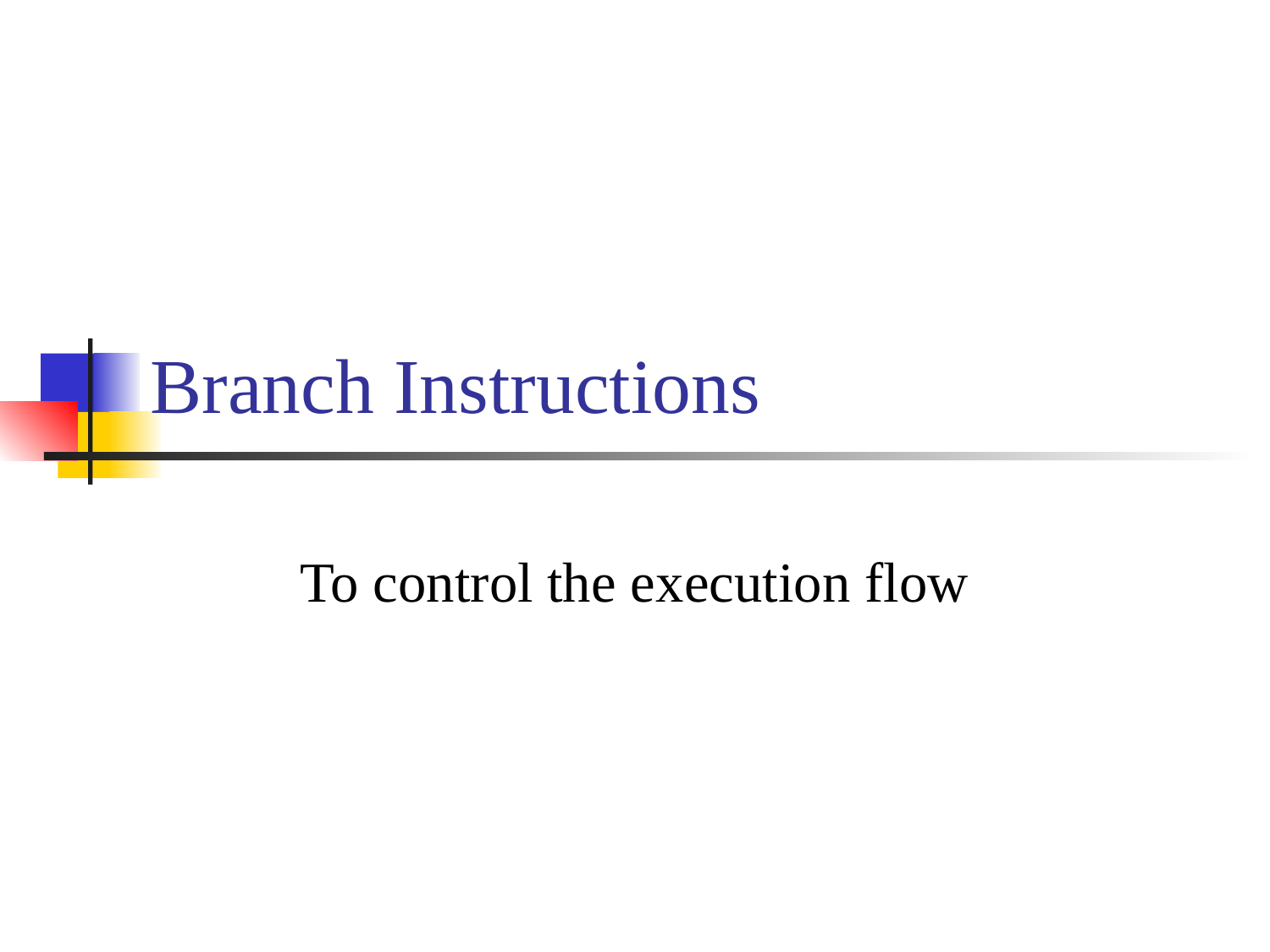

# Branch Instructions
To control the execution flow